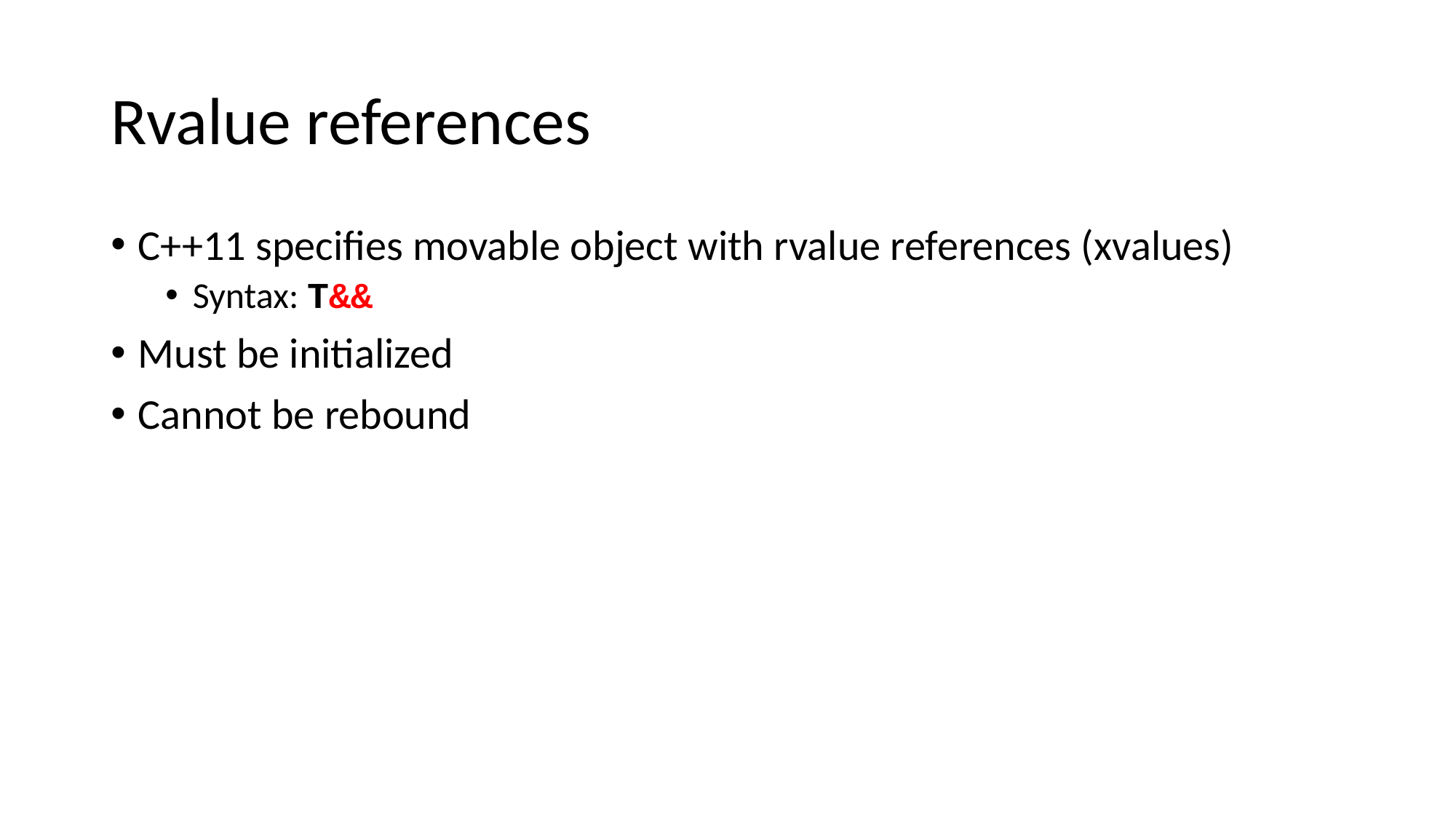

# Rvalue references
C++11 specifies movable object with rvalue references (xvalues)
Syntax: T&&
Must be initialized
Cannot be rebound